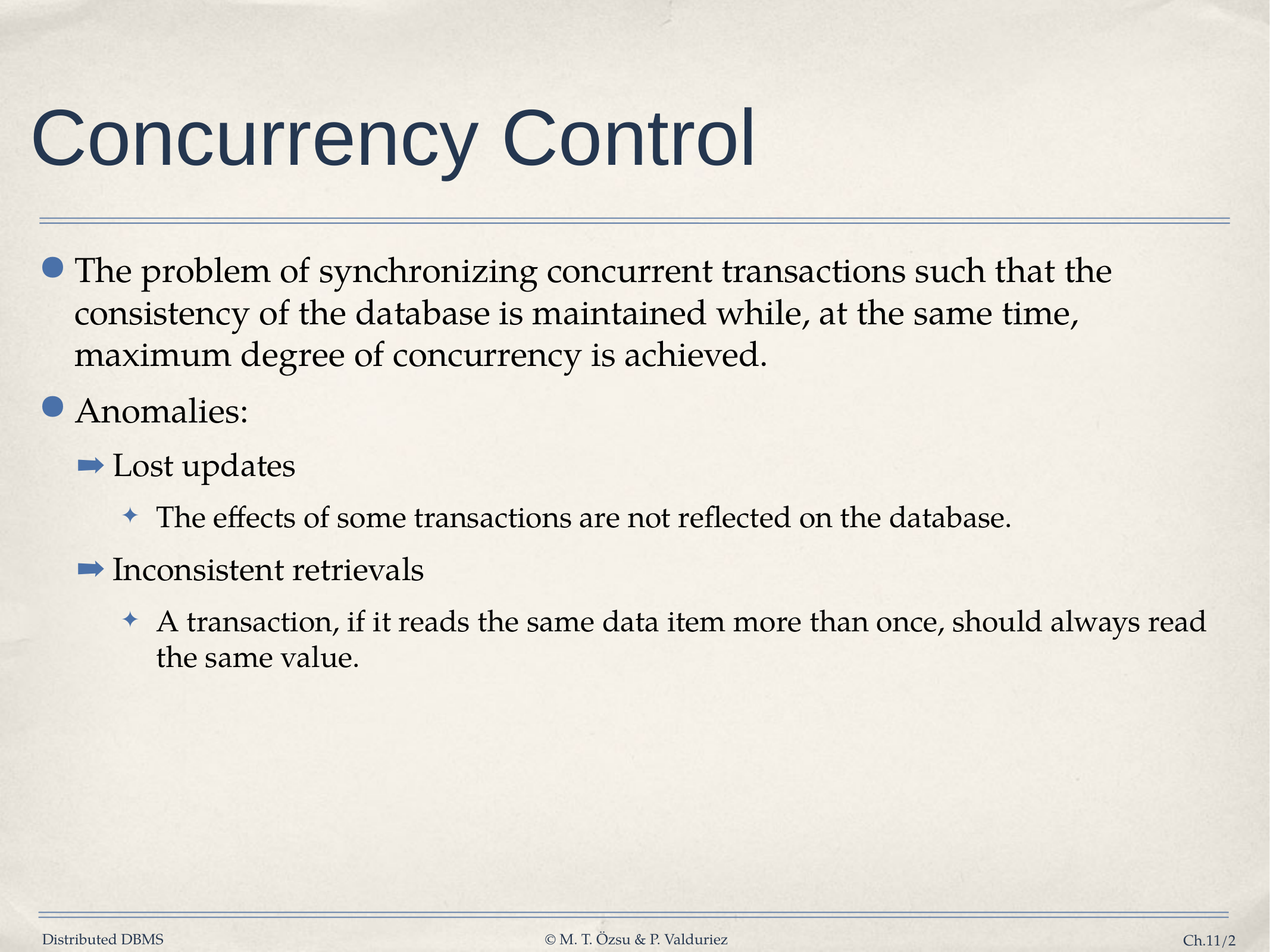

# Concurrency Control
The problem of synchronizing concurrent transactions such that the consistency of the database is maintained while, at the same time, maximum degree of concurrency is achieved.
Anomalies:
Lost updates
The effects of some transactions are not reflected on the database.
Inconsistent retrievals
A transaction, if it reads the same data item more than once, should always read the same value.